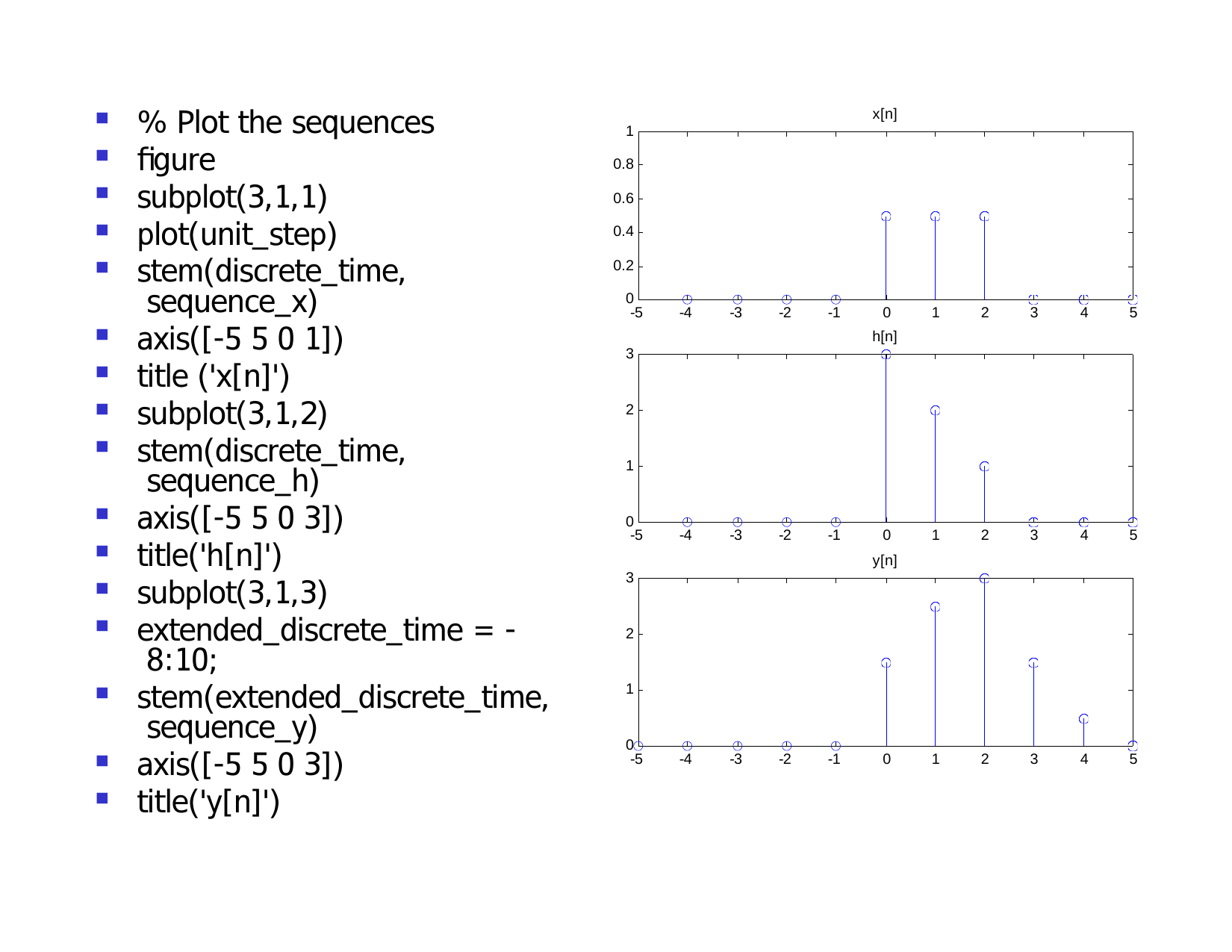

% Plot the sequences
figure
subplot(3,1,1)
plot(unit_step)
stem(discrete_time,  sequence_x)
axis([-5 5 0 1])
title ('x[n]')
subplot(3,1,2)
stem(discrete_time,  sequence_h)
axis([-5 5 0 3])
title('h[n]')
subplot(3,1,3)
extended_discrete_time = -  8:10;
stem(extended_discrete_time,  sequence_y)
axis([-5 5 0 3])
title('y[n]')
x[n]
1

0.8

0.6

0.4

0.2

0
0
h[n]

-5
-4
-3
-2
-1
1
2
3
4
5
3

2

1

0
0
y[n]

-5
-4
-3
-2
-1
1
2
3
4
5
3

2

1

0

-5
-4
-3
-2
-1
0
1
2
3
4
5
Dr. B. S. Daga  Fr.CRCE, Mumbai